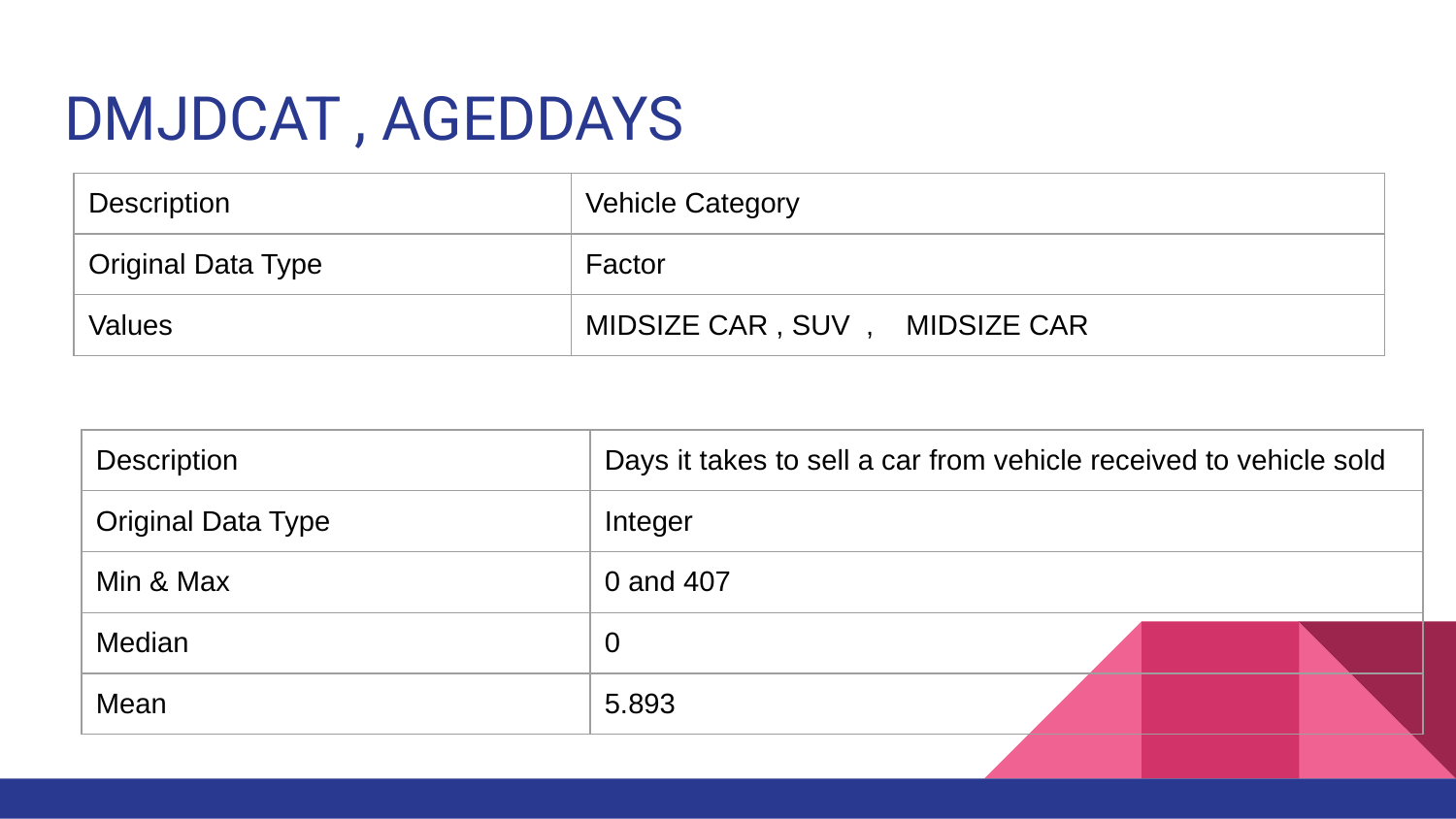

# DMJDCAT , AGEDDAYS
| Description | Vehicle Category |
| --- | --- |
| Original Data Type | Factor |
| Values | MIDSIZE CAR , SUV , MIDSIZE CAR |
| Description | Days it takes to sell a car from vehicle received to vehicle sold |
| --- | --- |
| Original Data Type | Integer |
| Min & Max | 0 and 407 |
| Median | 0 |
| Mean | 5.893 |